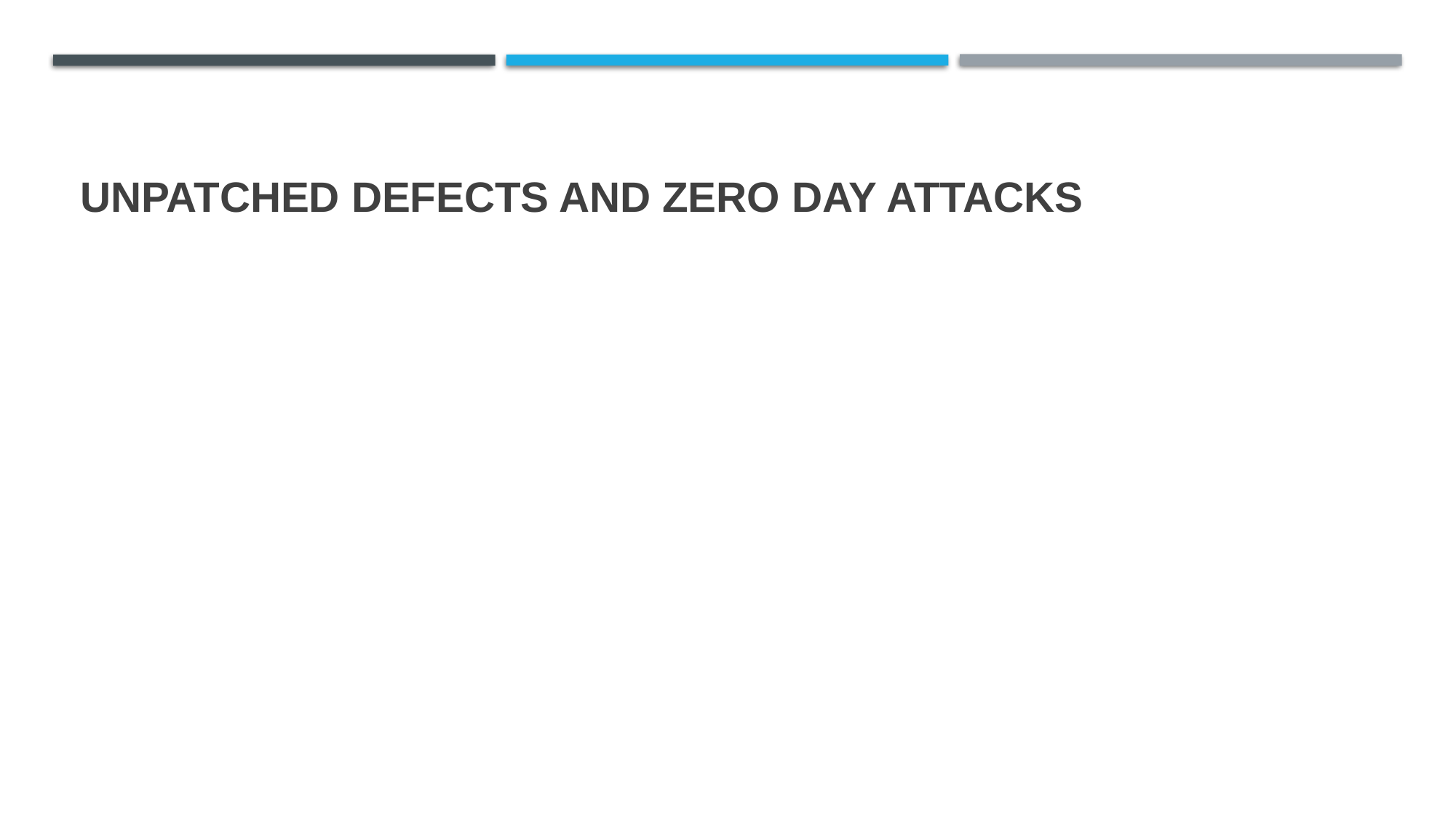

# Unpatched Defects and Zero Day attacks